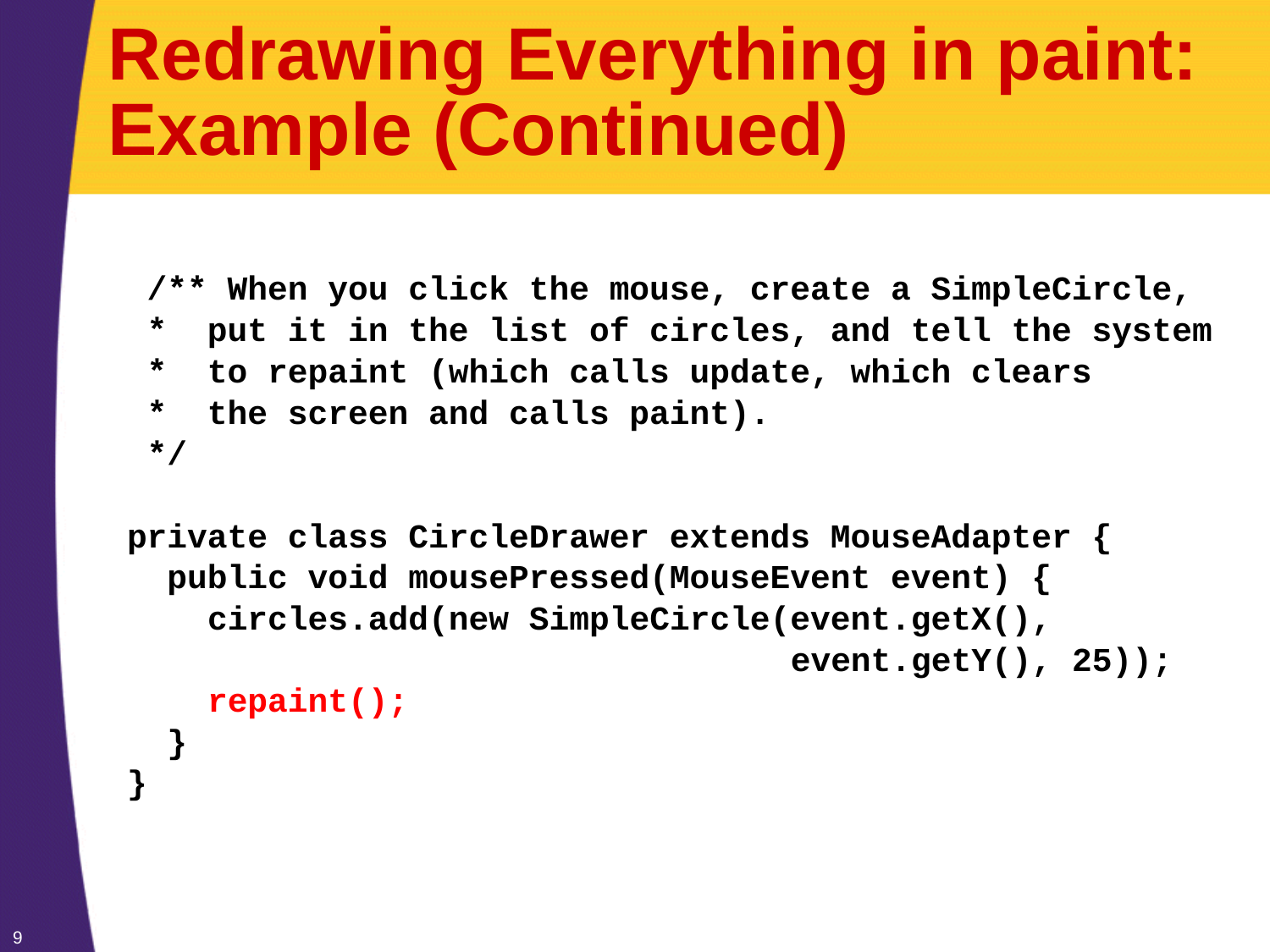

# Redrawing Everything in paint: Example (Continued)

   /** When you click the mouse, create a SimpleCircle,
   *  put it in the list of circles, and tell the system
   *  to repaint (which calls update, which clears
   *  the screen and calls paint).
   */

  private class CircleDrawer extends MouseAdapter {
    public void mousePressed(MouseEvent event) {
      circles.add(new SimpleCircle(event.getX(),
                                   event.getY(), 25));
      repaint();
    }
  }
9